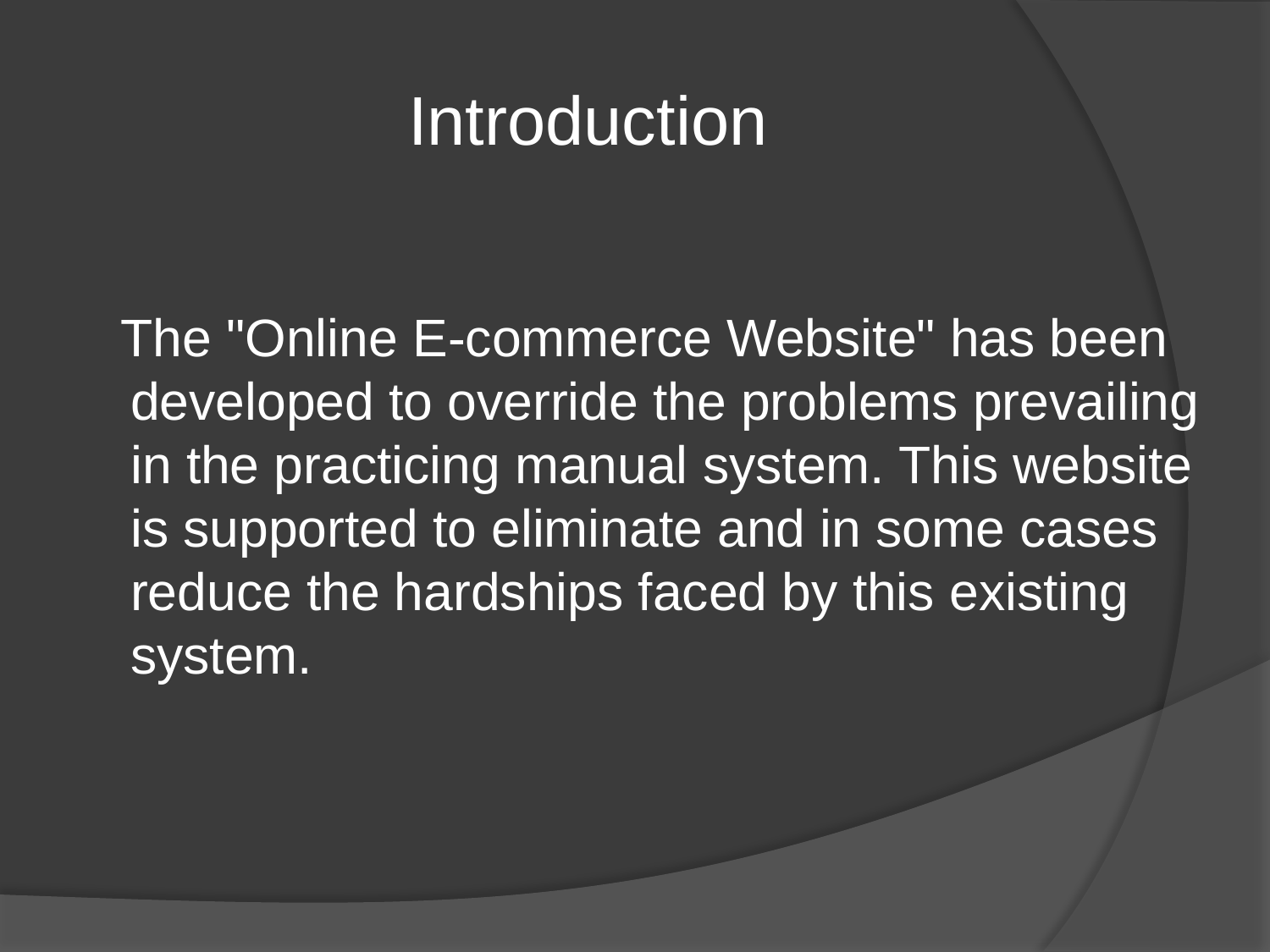

# Introduction
   The "Online E-commerce Website" has been developed to override the problems prevailing in the practicing manual system. This website is supported to eliminate and in some cases reduce the hardships faced by this existing system.